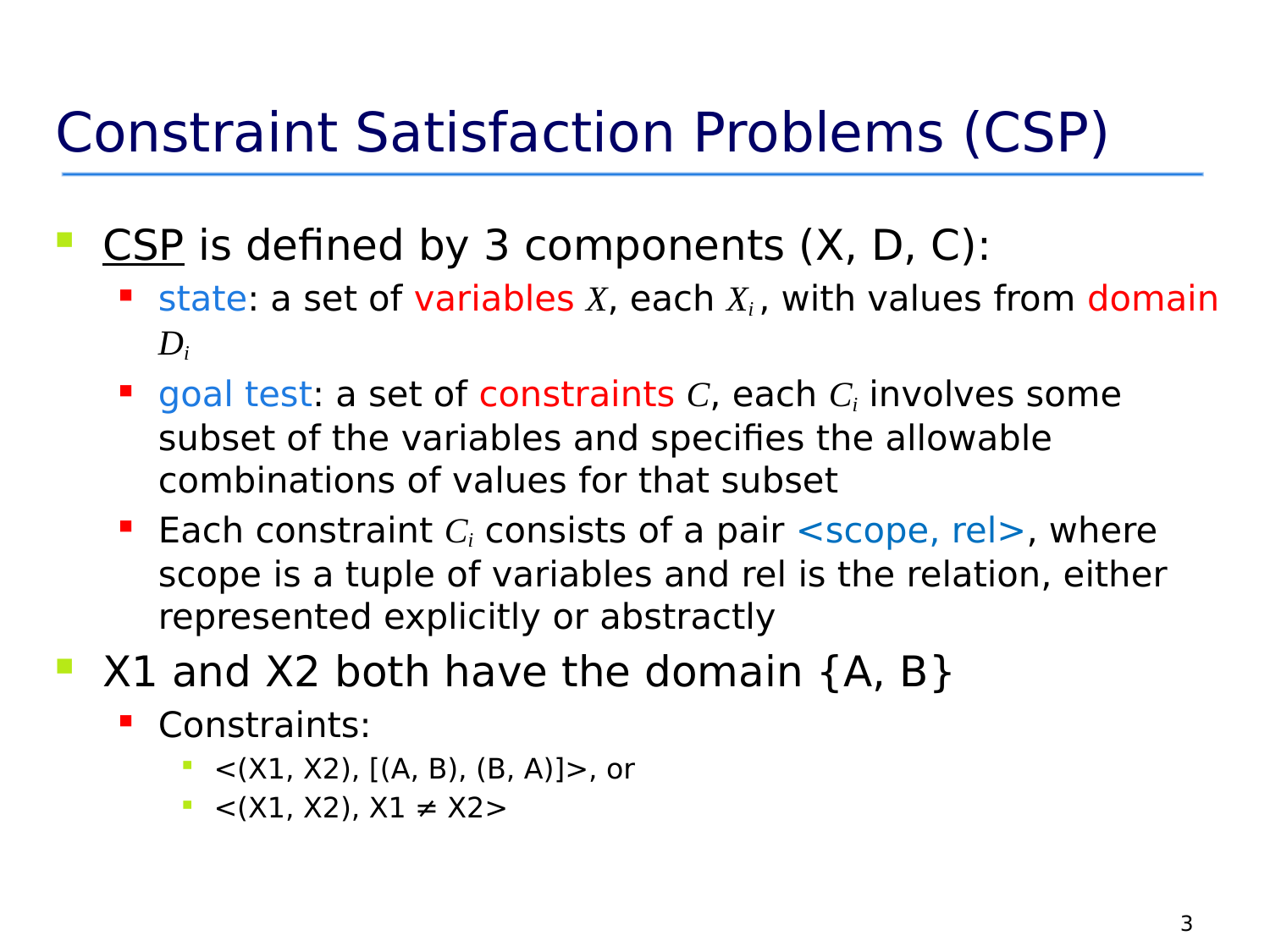

# Constraint Satisfaction Problems (CSP)
CSP is defined by 3 components (X, D, C):
state: a set of variables X, each Xi , with values from domain Di
goal test: a set of constraints C, each Ci involves some subset of the variables and specifies the allowable combinations of values for that subset
Each constraint Ci consists of a pair <scope, rel>, where scope is a tuple of variables and rel is the relation, either represented explicitly or abstractly
X1 and X2 both have the domain {A, B}
Constraints:
<(X1, X2), [(A, B), (B, A)]>, or
<(X1, X2), X1 ≠ X2>
3